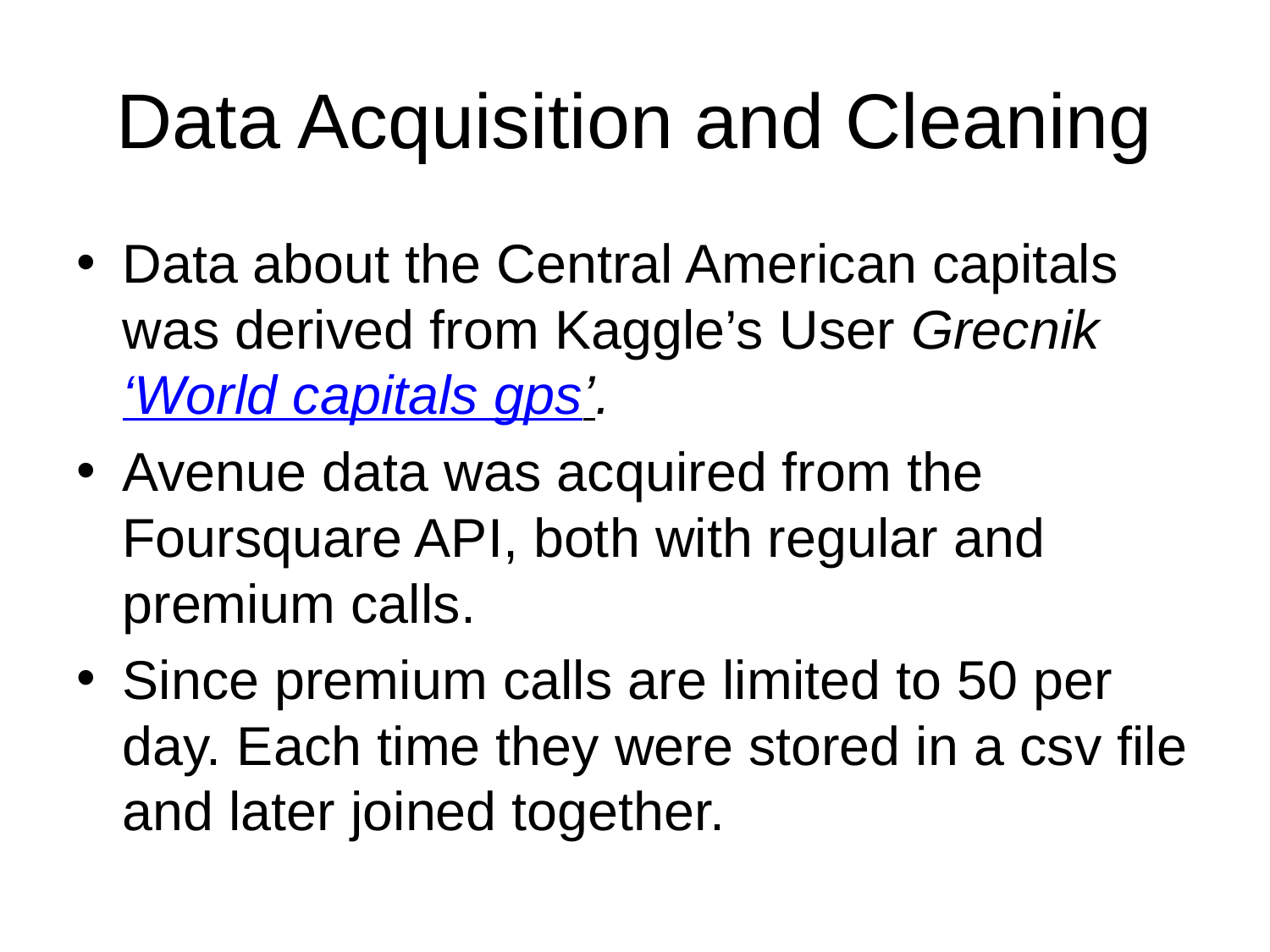

# Data Acquisition and Cleaning
Data about the Central American capitals was derived from Kaggle’s User Grecnik ‘World capitals gps’.
Avenue data was acquired from the Foursquare API, both with regular and premium calls.
Since premium calls are limited to 50 per day. Each time they were stored in a csv file and later joined together.